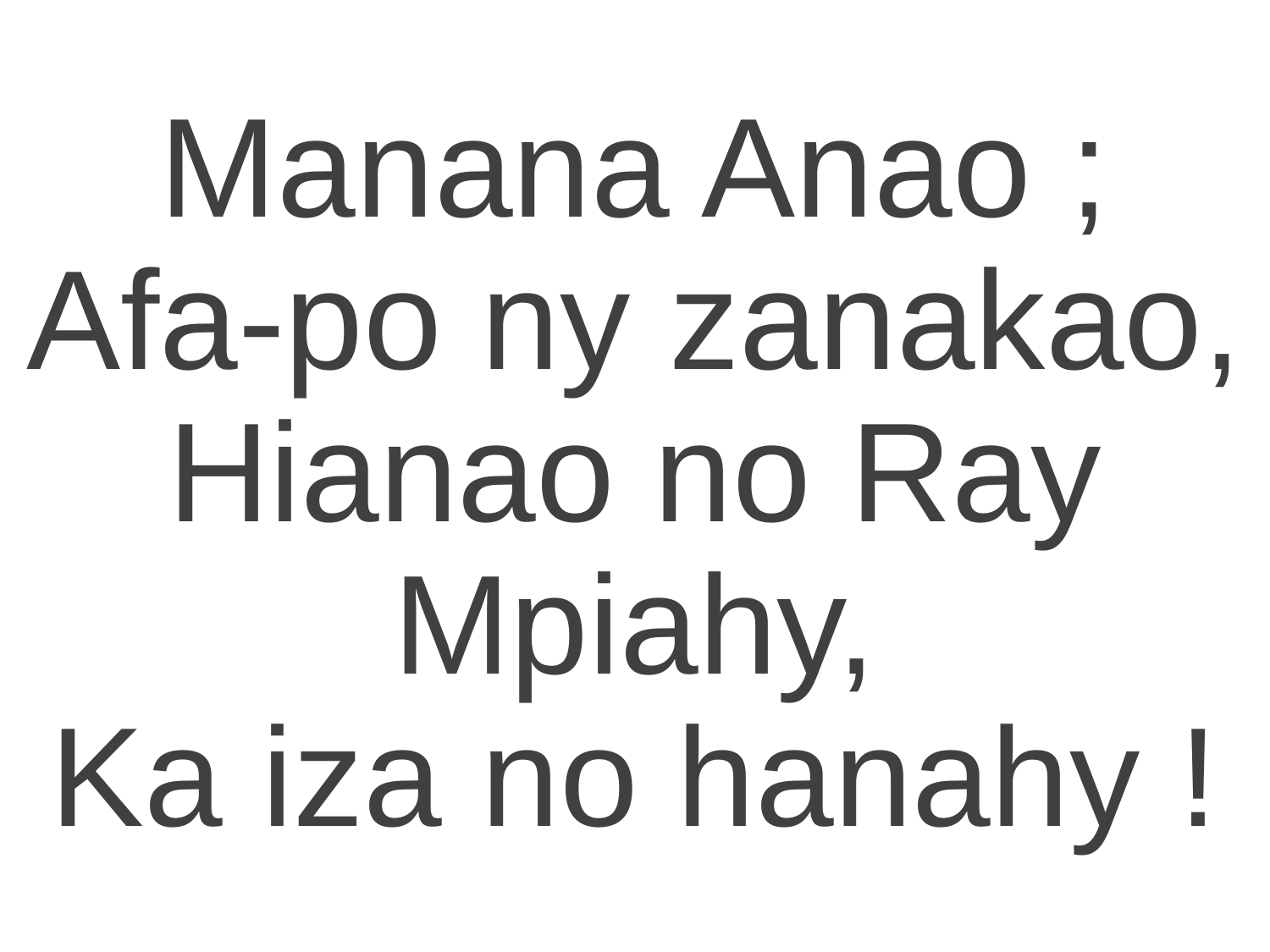

Manana Anao ;
Afa-po ny zanakao,
Hianao no Ray Mpiahy,
Ka iza no hanahy !